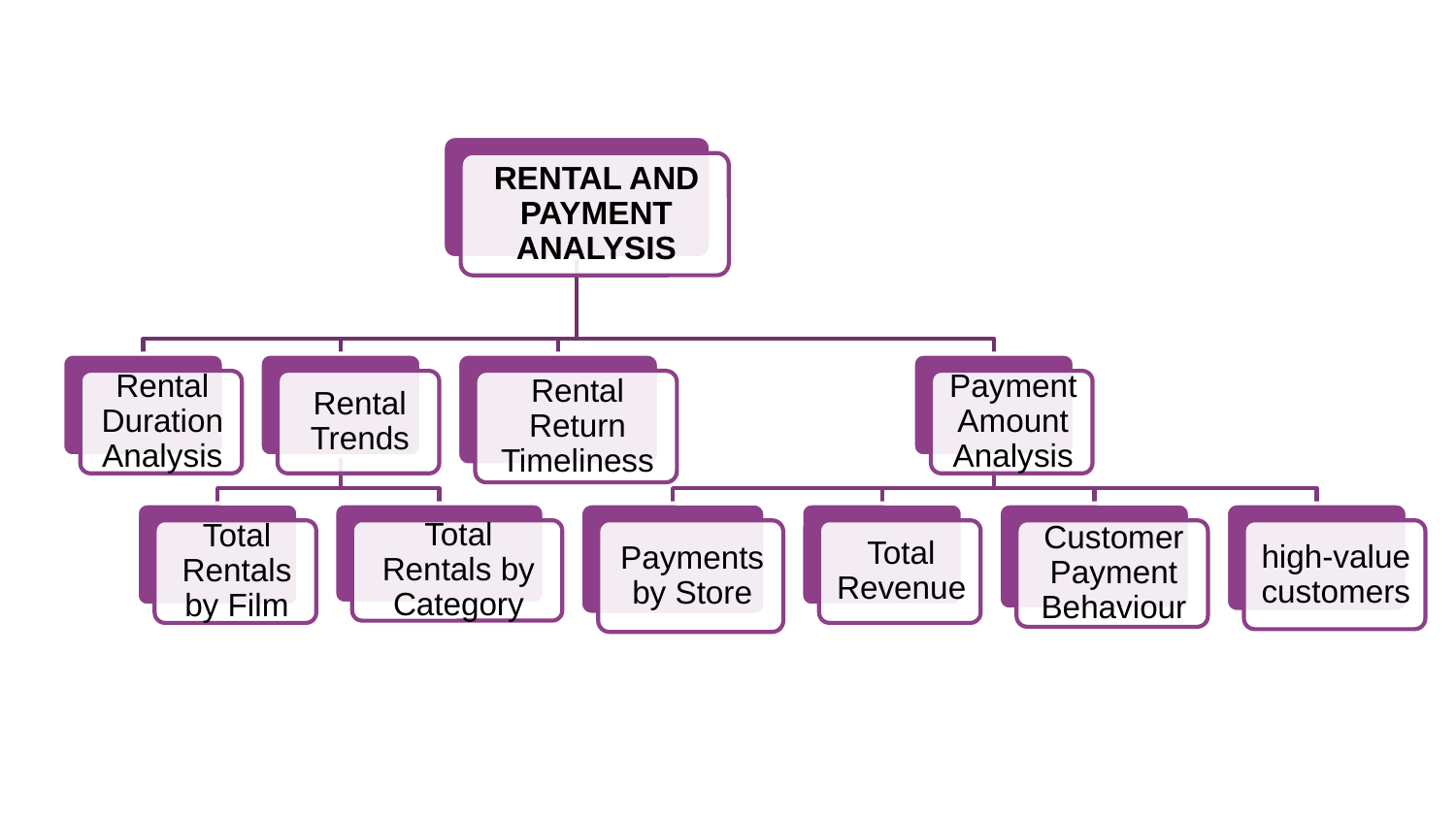

RENTAL AND PAYMENT ANALYSIS
Rental Duration Analysis
Rental Trends
Total Rentals by Film
Total Rentals by Category
Rental Return Timeliness
Payment Amount Analysis
Payments by Store
Total Revenue
Customer Payment Behaviour
high-value customers